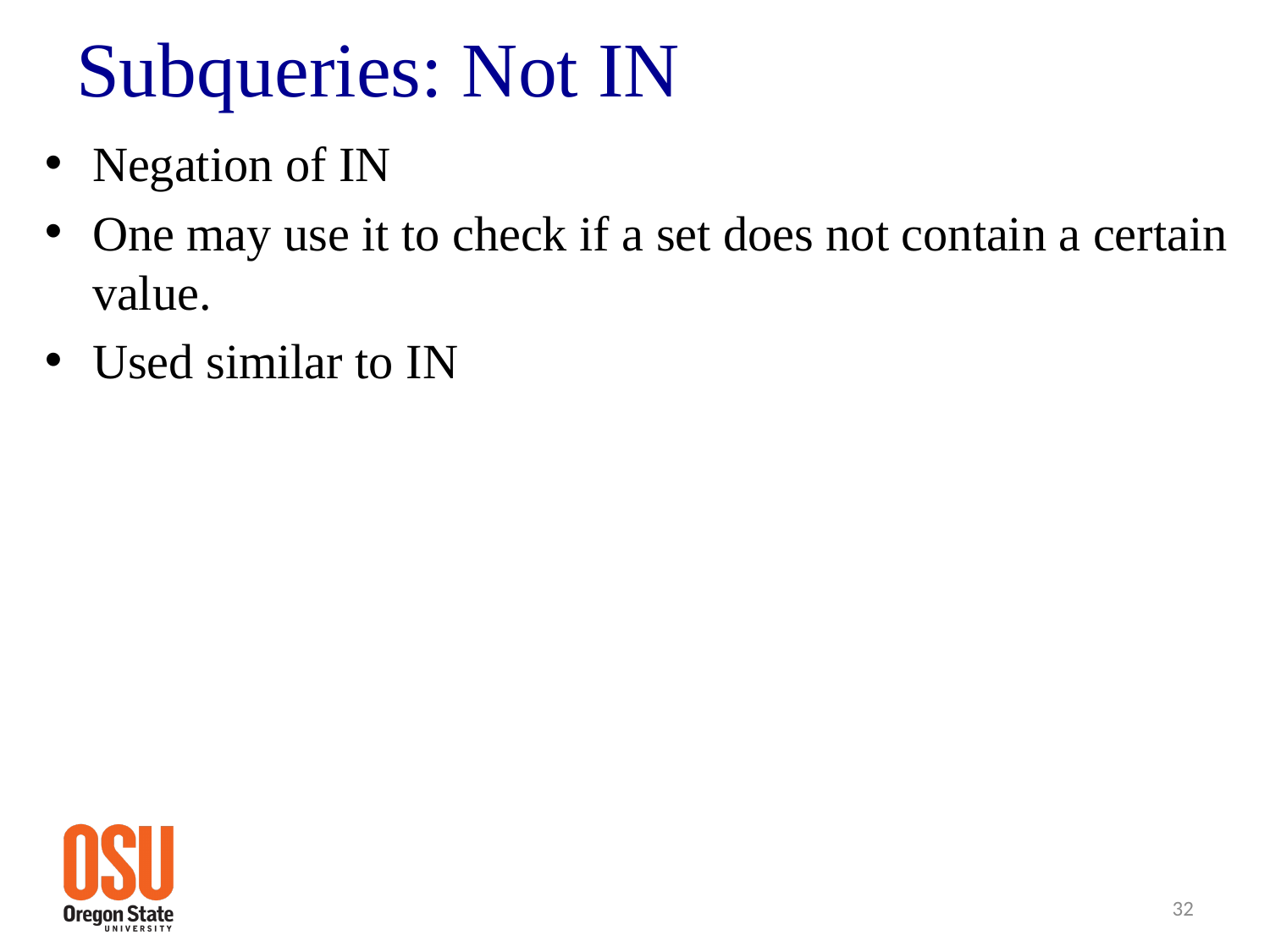

# Subqueries: Not IN
Negation of IN
One may use it to check if a set does not contain a certain value.
Used similar to IN

32